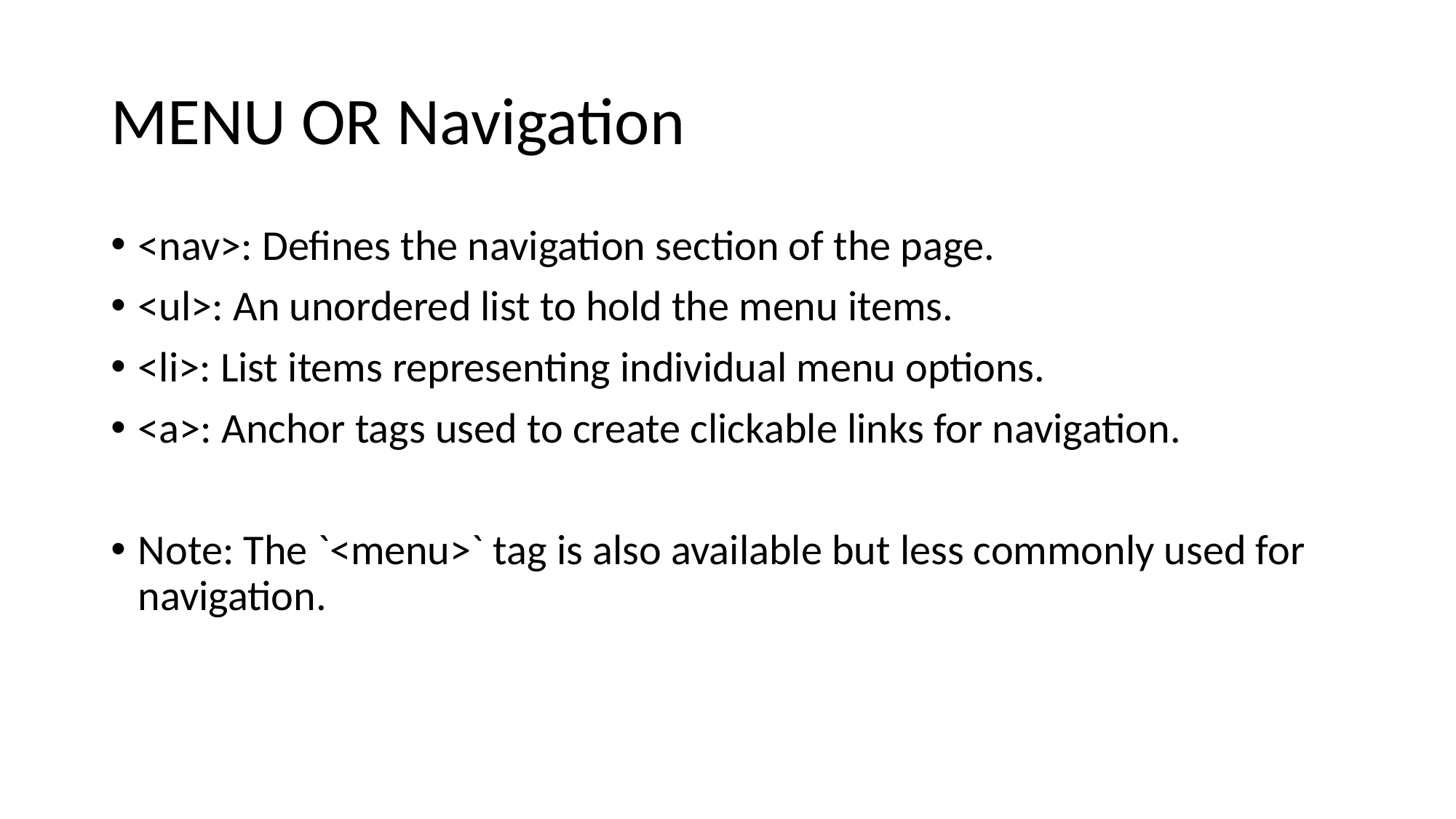

# MENU OR Navigation
<nav>: Defines the navigation section of the page.
<ul>: An unordered list to hold the menu items.
<li>: List items representing individual menu options.
<a>: Anchor tags used to create clickable links for navigation.

Note: The `<menu>` tag is also available but less commonly used for navigation.